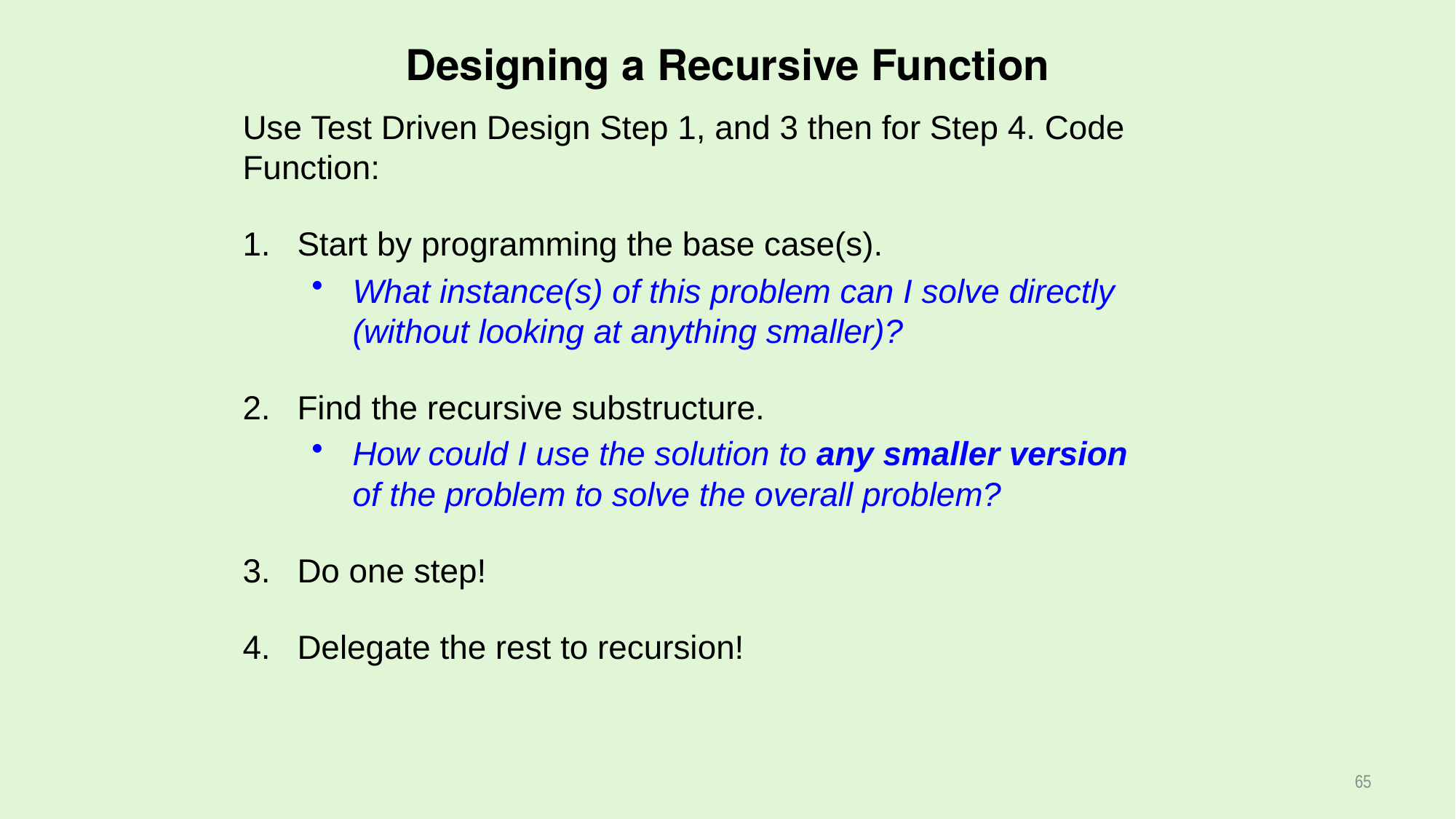

# Designing a Recursive Function
Use Test Driven Design Step 1, and 3 then for Step 4. Code Function:
Start by programming the base case(s).
What instance(s) of this problem can I solve directly
(without looking at anything smaller)?
Find the recursive substructure.
How could I use the solution to any smaller version
of the problem to solve the overall problem?
Do one step!
Delegate the rest to recursion!

65